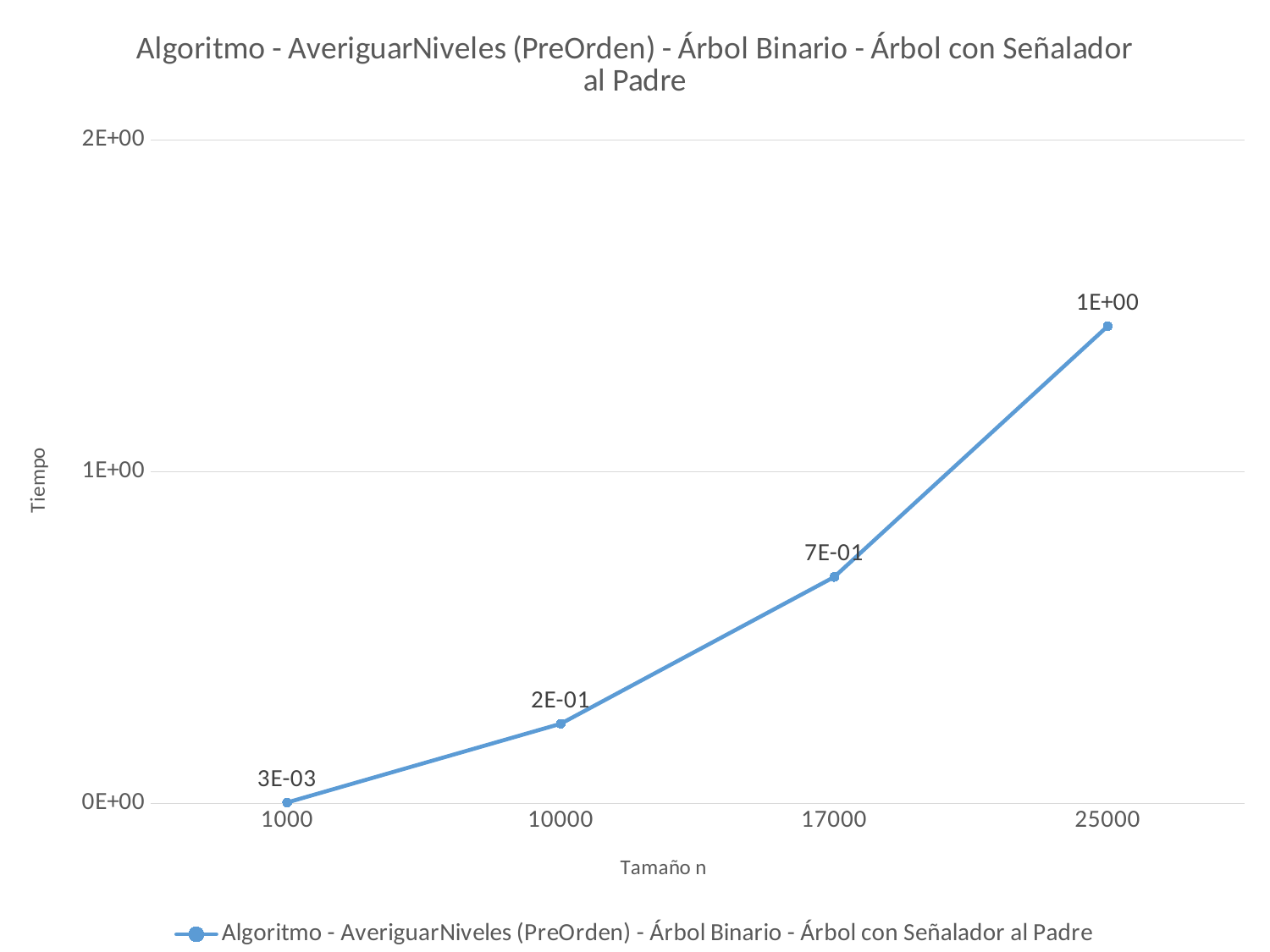

### Chart:

| Category | Algoritmo - AveriguarNiveles (PreOrden) - Árbol Binario - Árbol con Señalador al Padre |
|---|---|
| 1000 | 0.00261211 |
| 10000 | 0.239927 |
| 17000 | 0.682404 |
| 25000 | 1.43875 |